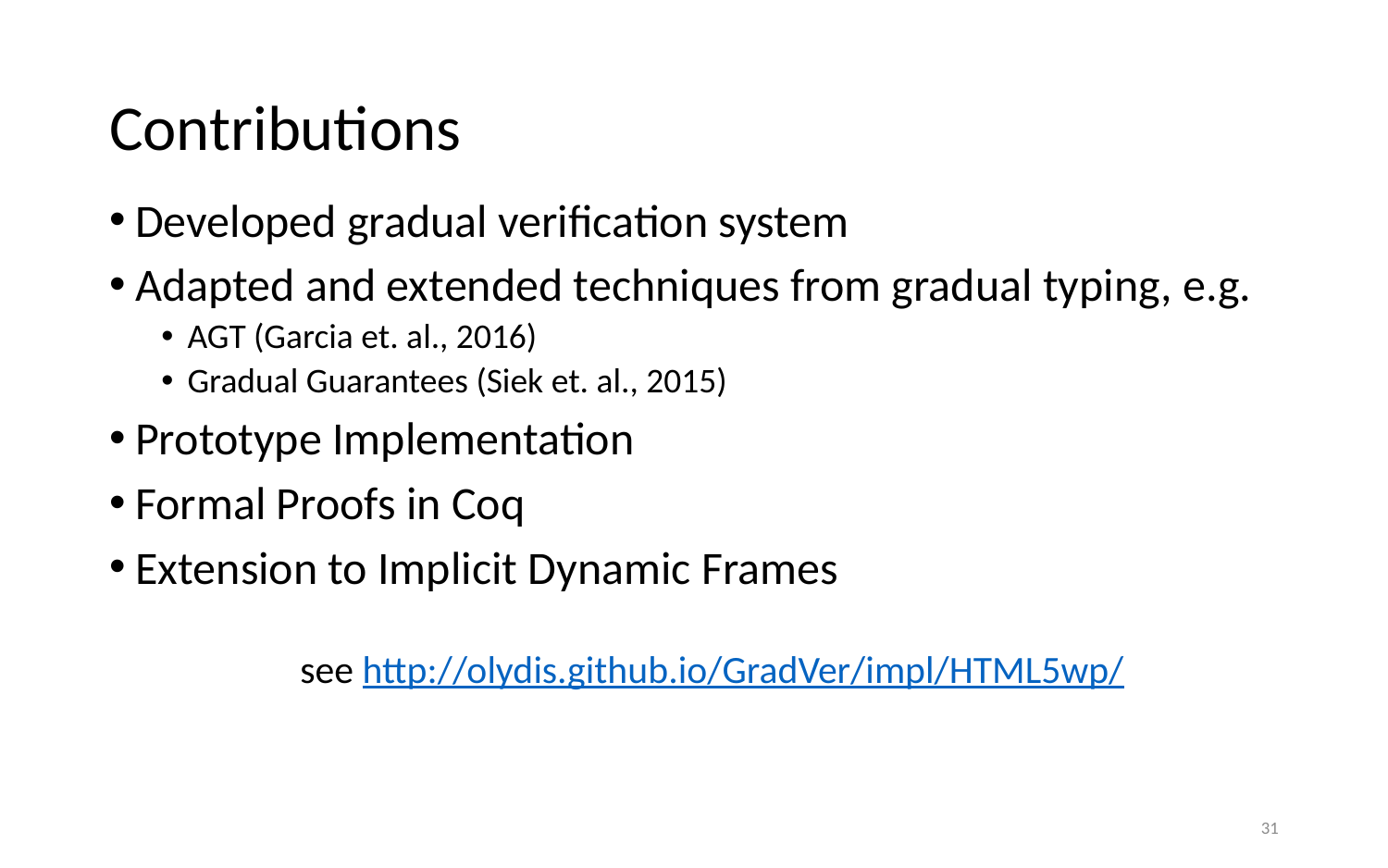

# Contributions
Developed gradual verification system
Adapted and extended techniques from gradual typing, e.g.
AGT (Garcia et. al., 2016)
Gradual Guarantees (Siek et. al., 2015)
Prototype Implementation
Formal Proofs in Coq
Extension to Implicit Dynamic Frames

	see http://olydis.github.io/GradVer/impl/HTML5wp/
31